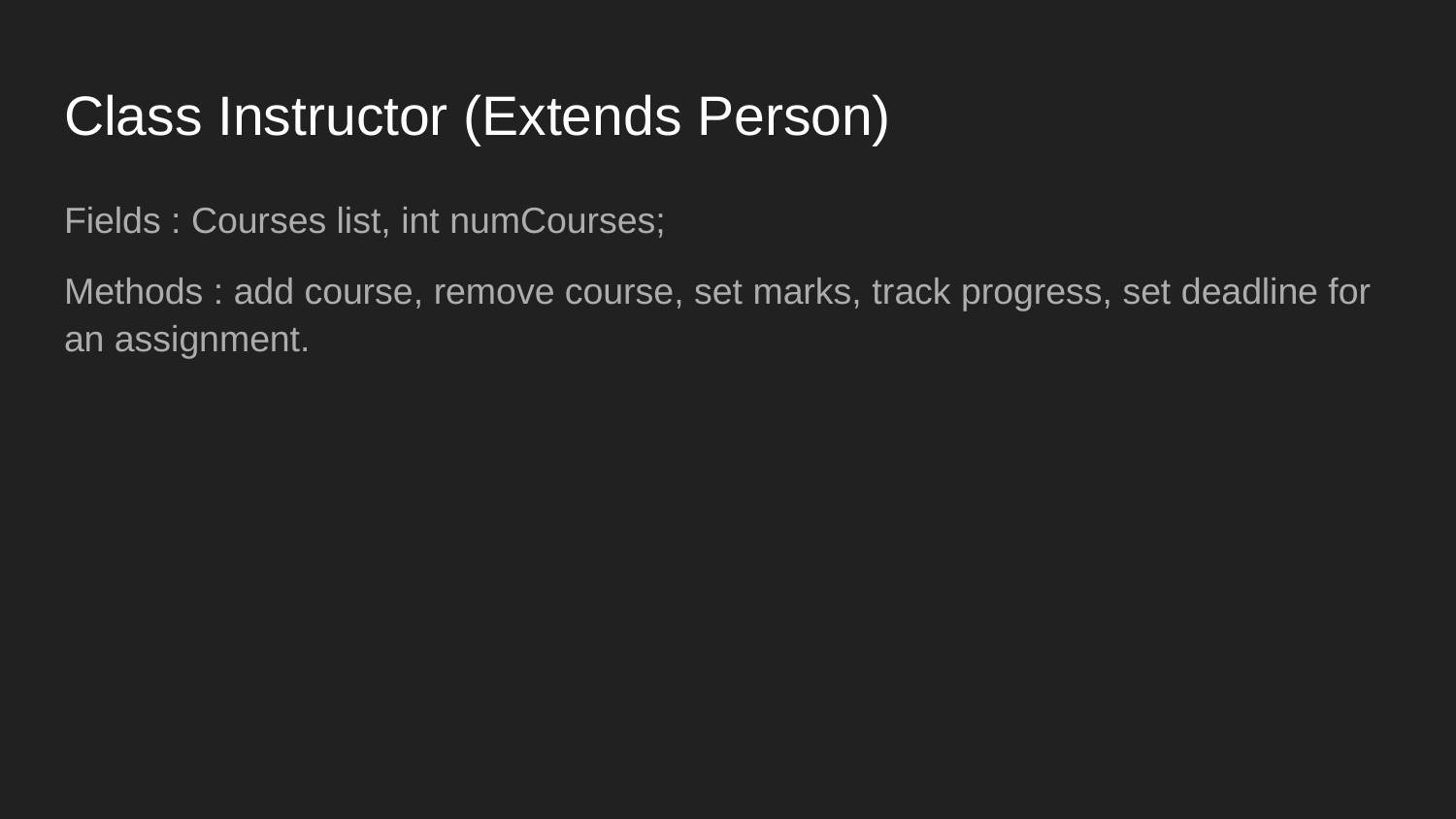

# Class Instructor (Extends Person)
Fields : Courses list, int numCourses;
Methods : add course, remove course, set marks, track progress, set deadline for an assignment.